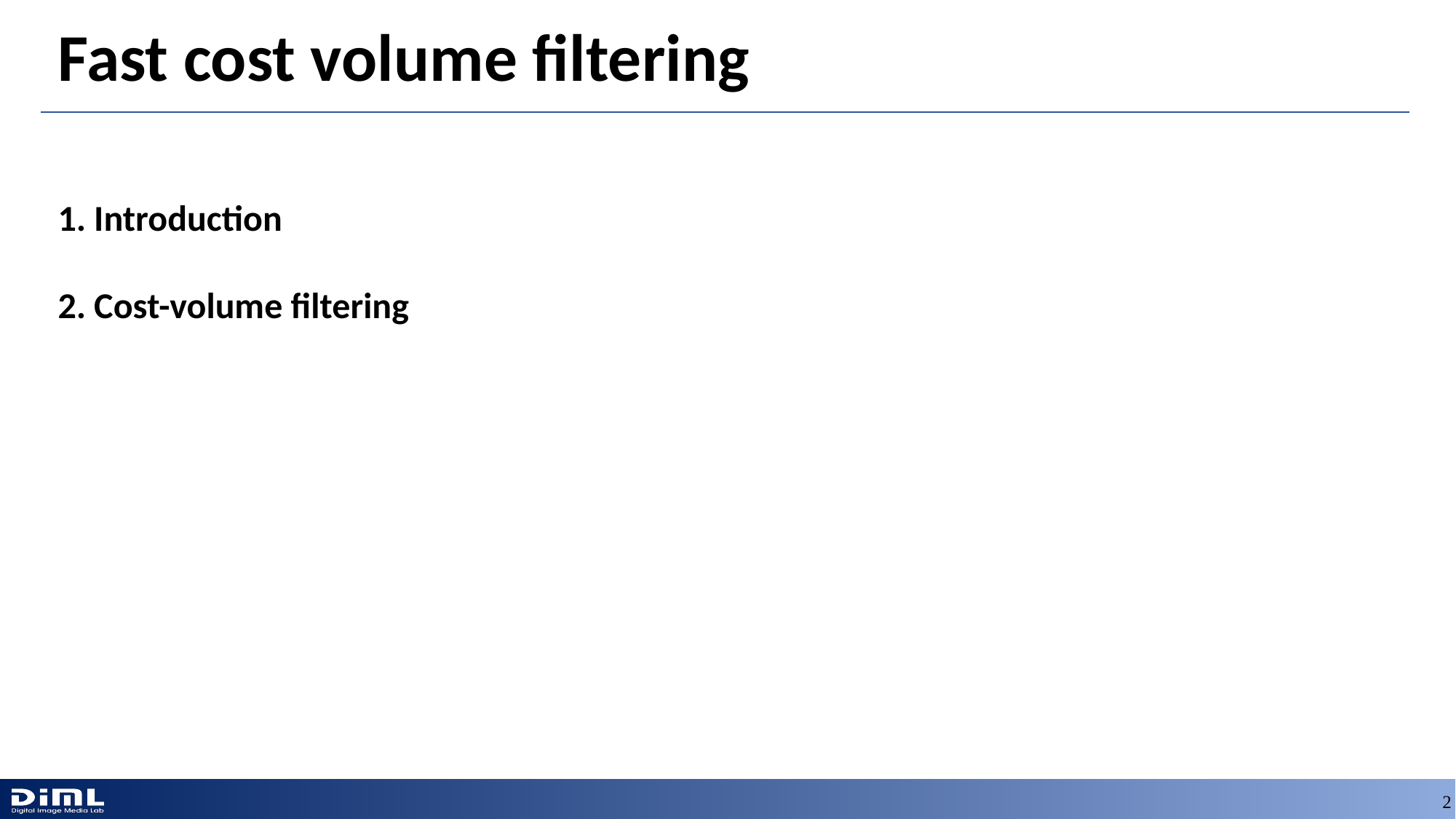

# Fast cost volume filtering

1. Introduction

2. Cost-volume filtering

2